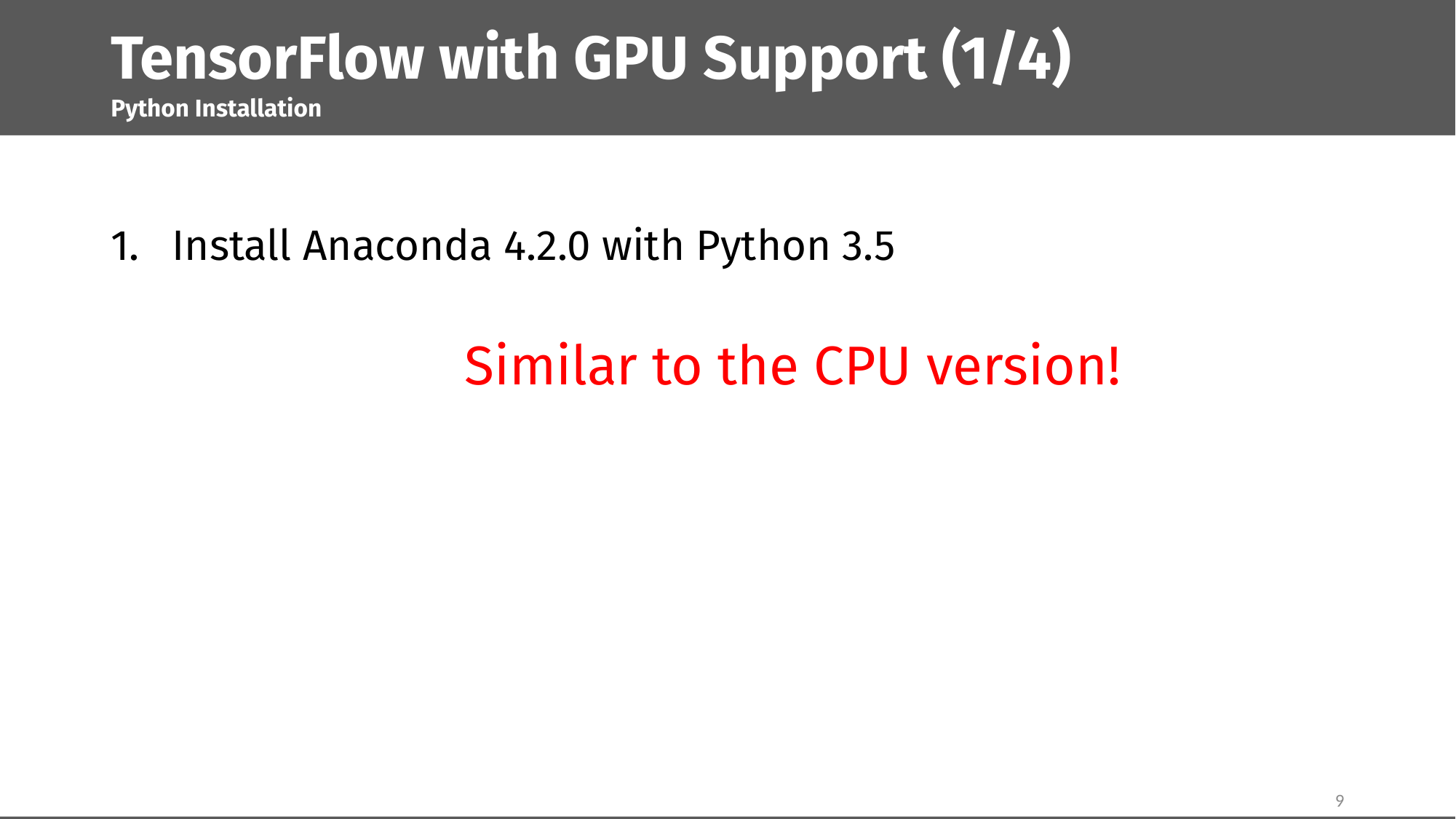

# TensorFlow with GPU Support (1/4)
Python Installation

Install Anaconda 4.2.0 with Python 3.5

Similar to the CPU version!

9